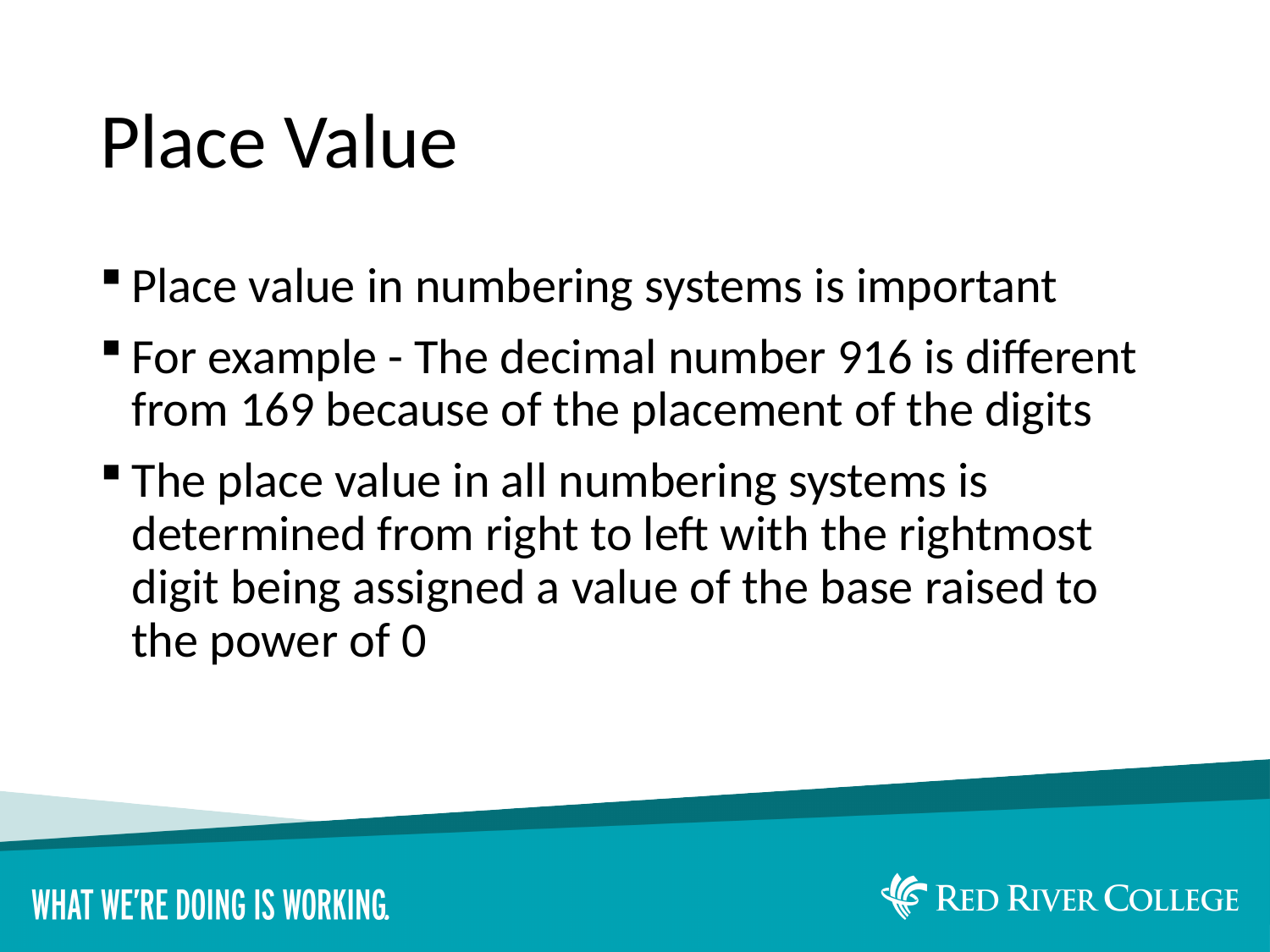

# Place Value
Place value in numbering systems is important
For example - The decimal number 916 is different from 169 because of the placement of the digits
The place value in all numbering systems is determined from right to left with the rightmost digit being assigned a value of the base raised to the power of 0